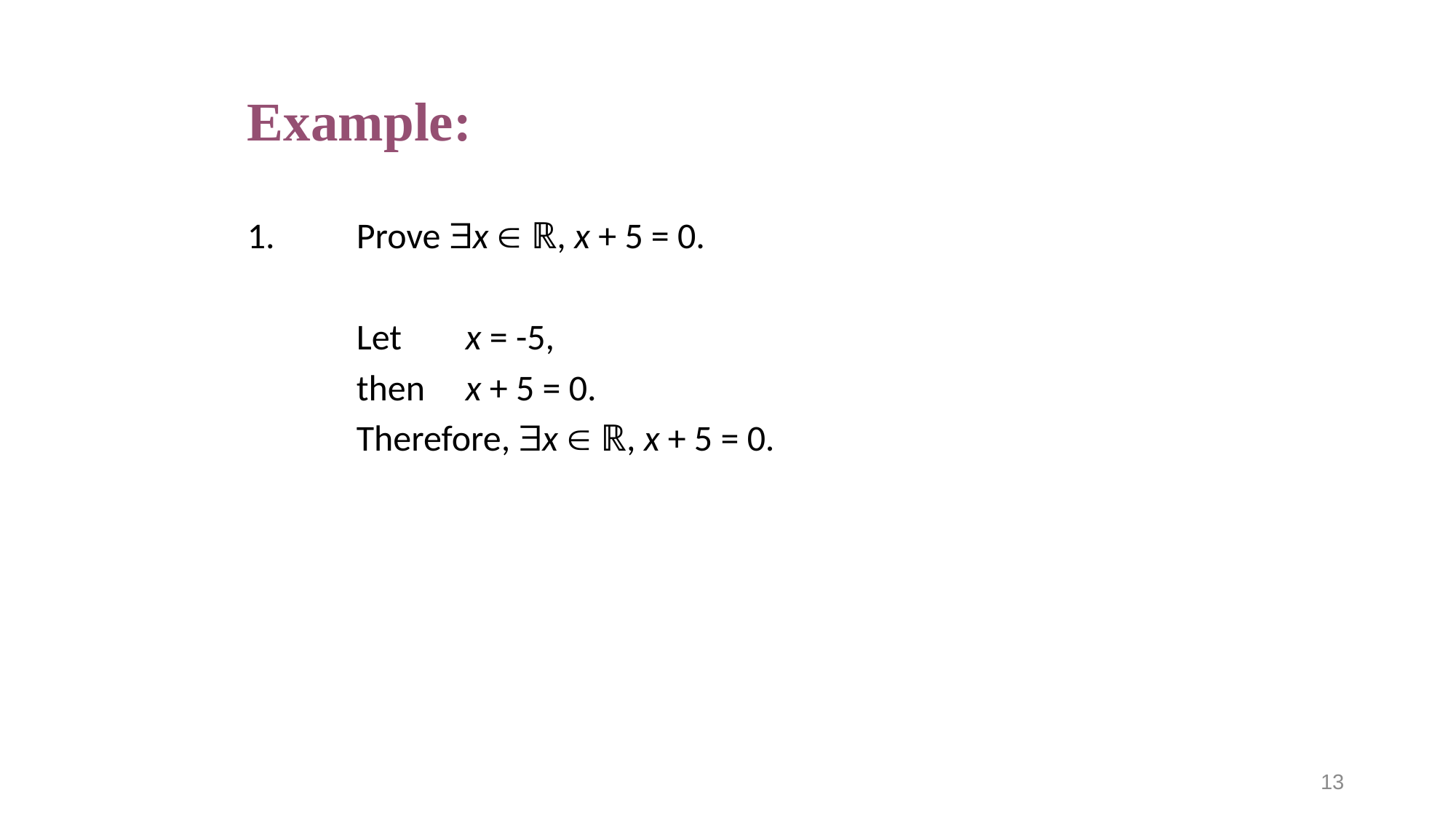

# Example:
1.	Prove ∃x ∈ ℝ, x + 5 = 0.

	Let	x = -5,
	then	x + 5 = 0.
	Therefore, ∃x ∈ ℝ, x + 5 = 0.

13